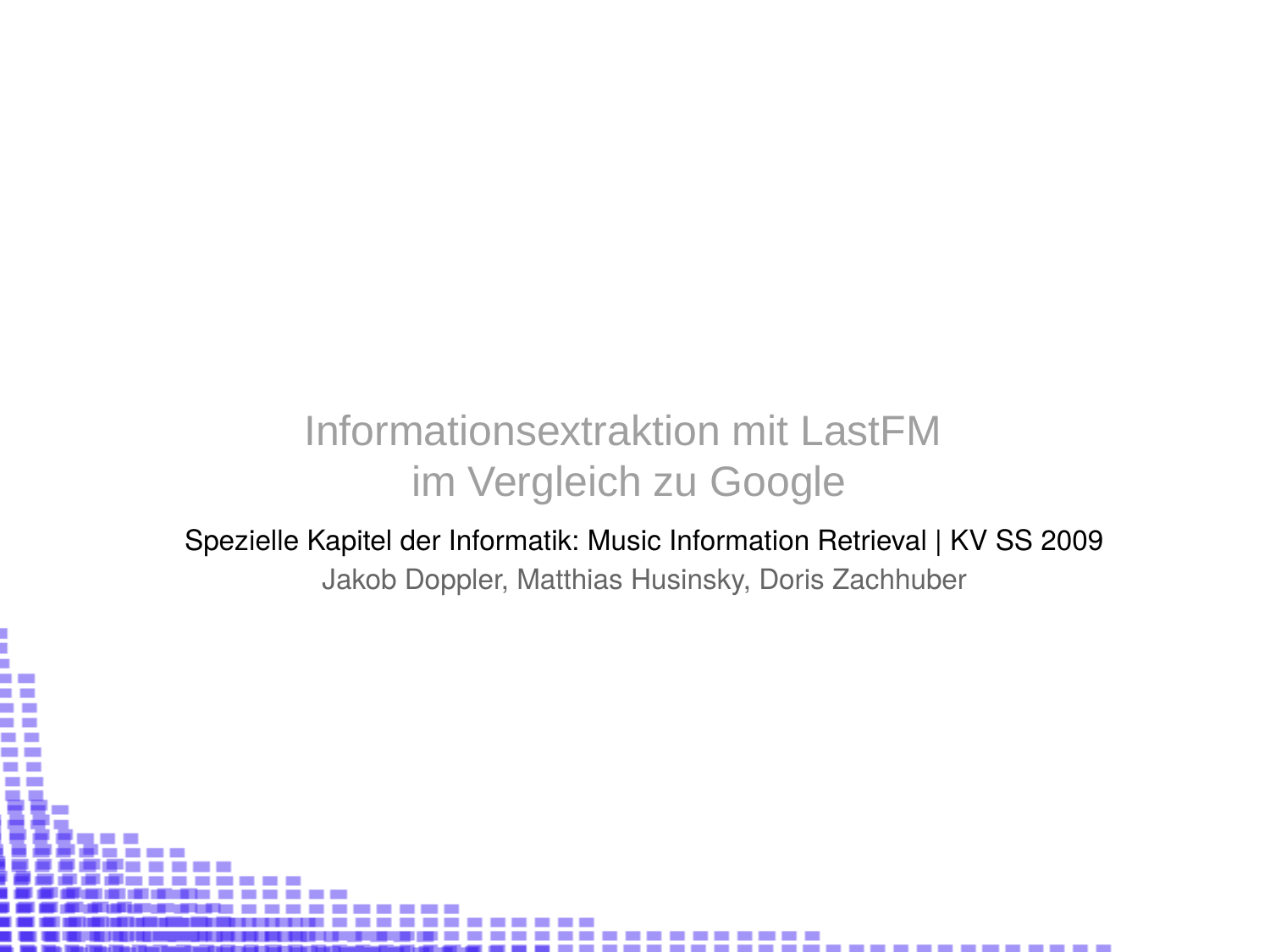

# Informationsextraktion mit LastFM im Vergleich zu Google
Spezielle Kapitel der Informatik: Music Information Retrieval | KV SS 2009
Jakob Doppler, Matthias Husinsky, Doris Zachhuber